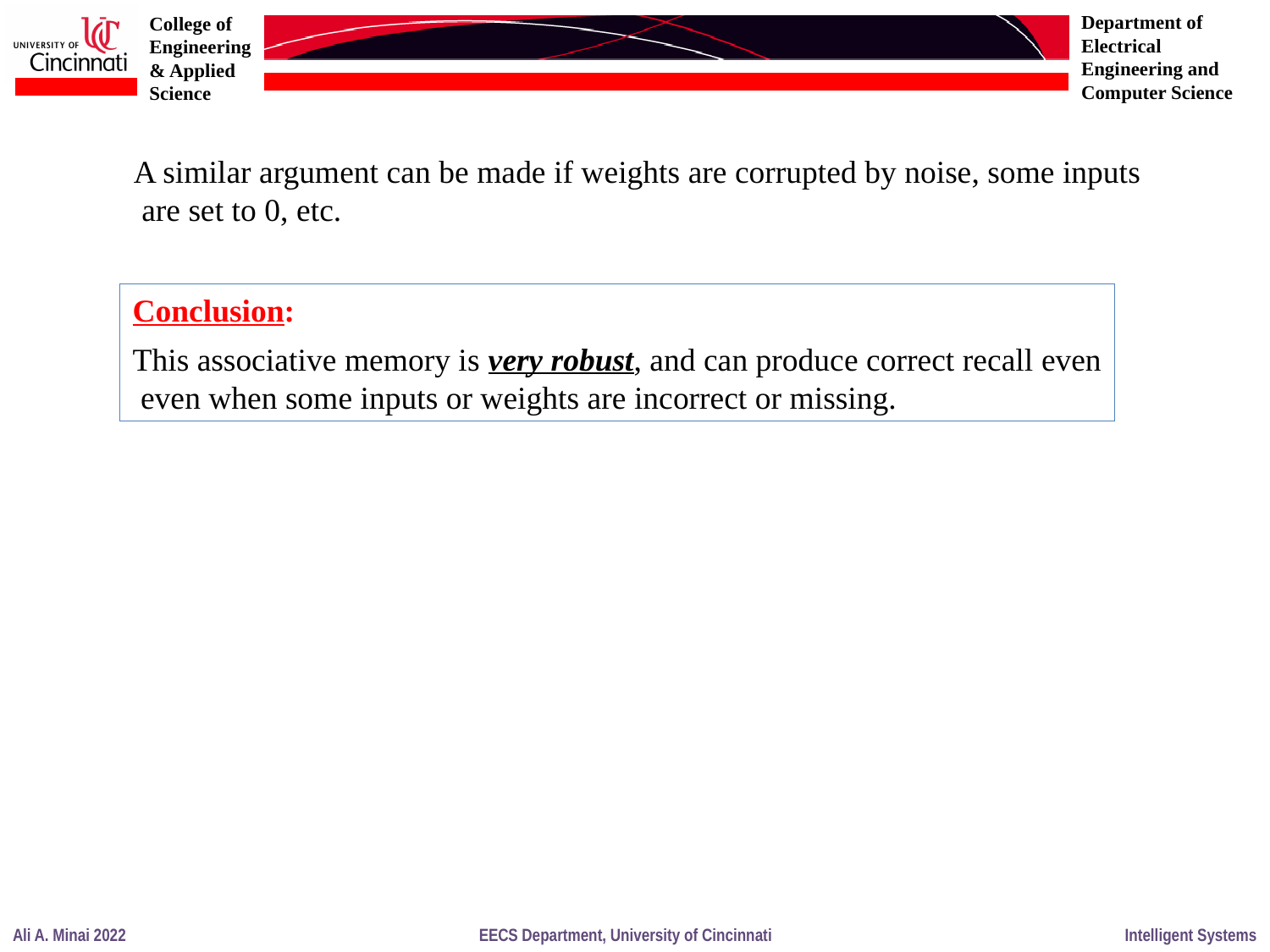

A similar argument can be made if weights are corrupted by noise, some inputs
 are set to 0, etc.
Conclusion:
This associative memory is very robust, and can produce correct recall even
 even when some inputs or weights are incorrect or missing.